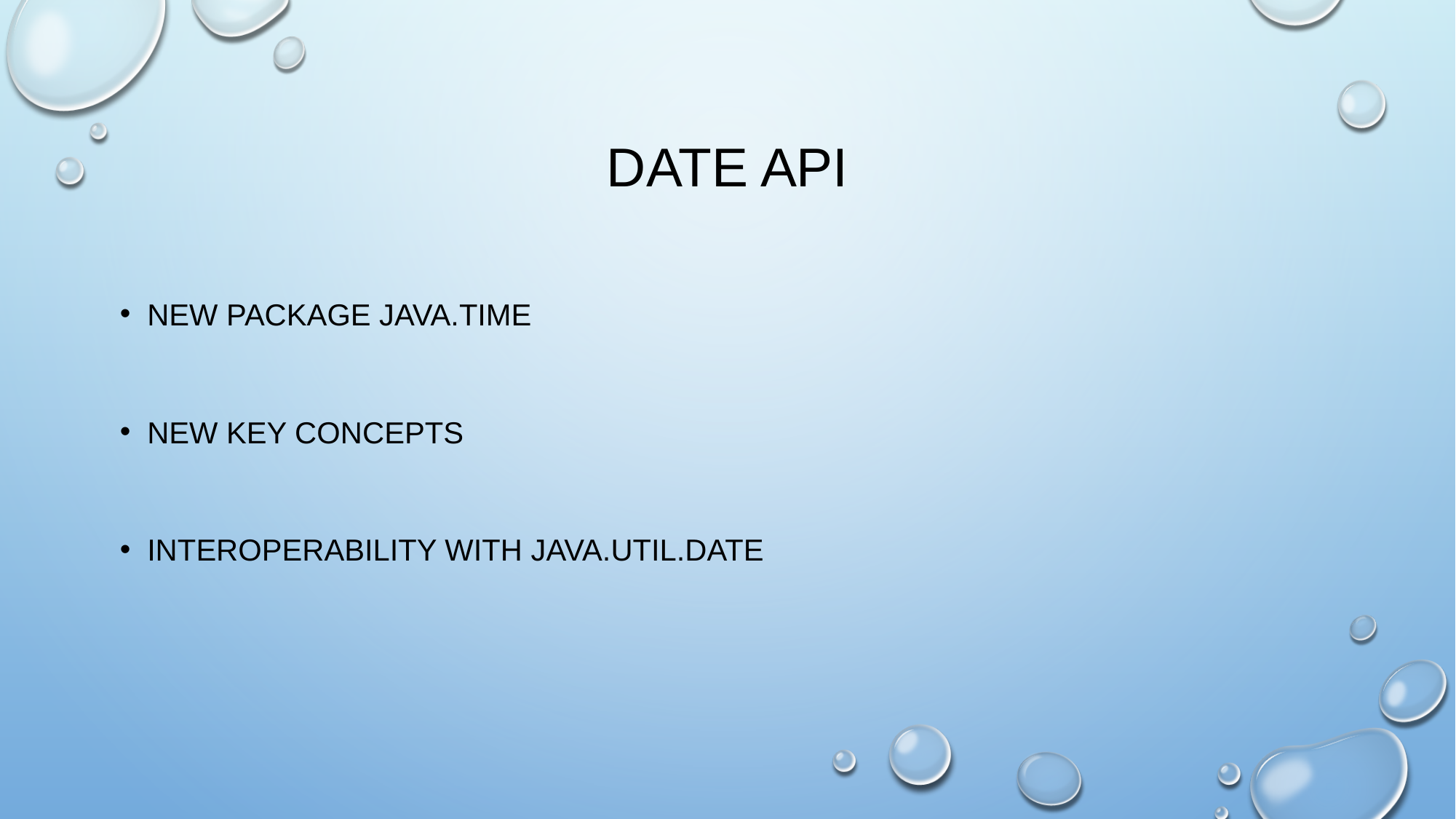

# Date Api
New package java.time

New Key concepts

Interoperability with java.util.date